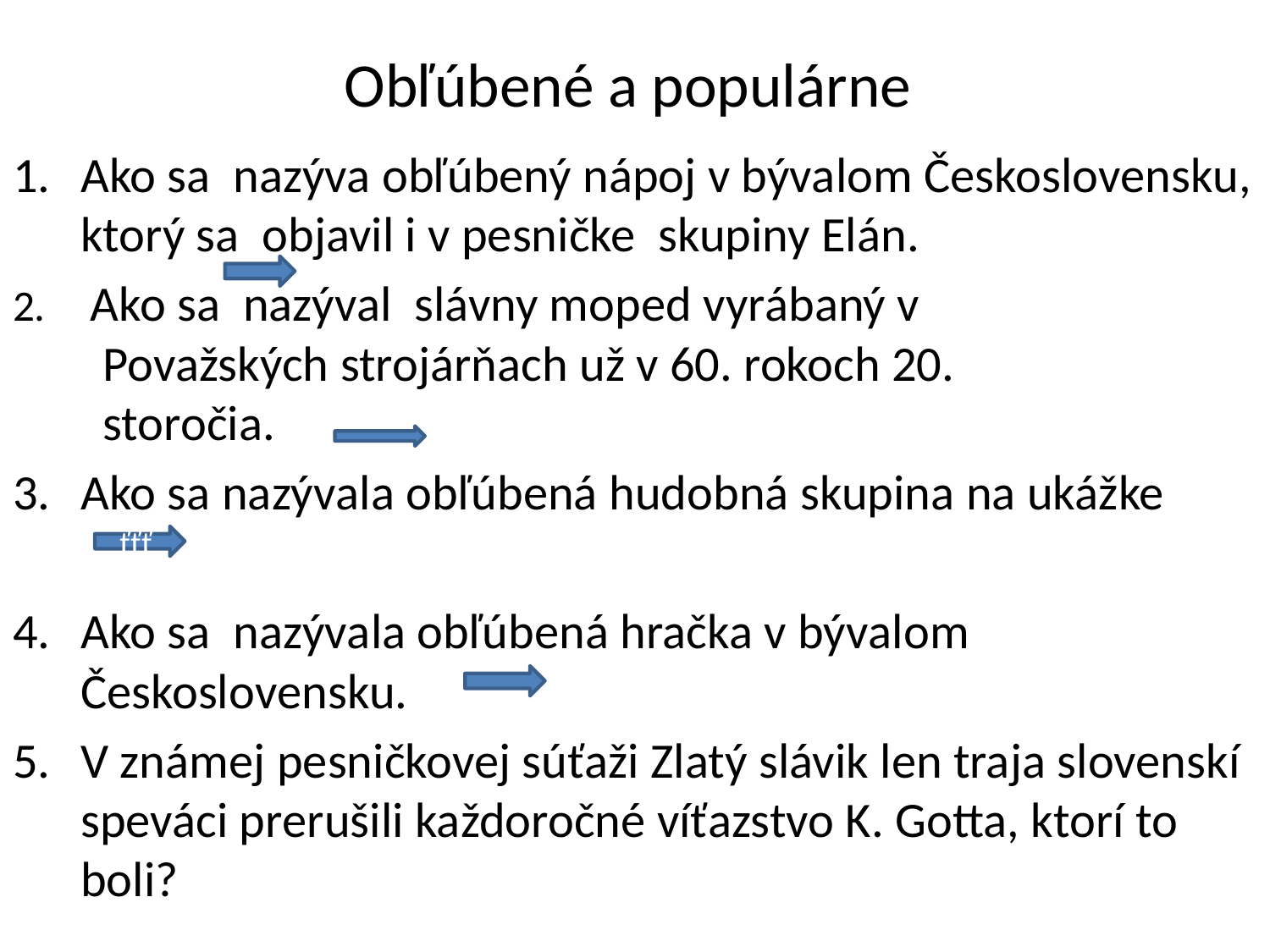

# Obľúbené a populárne
Ako sa  nazýva obľúbený nápoj v bývalom Československu, ktorý sa  objavil i v pesničke  skupiny Elán.
 Ako sa  nazýval  slávny moped vyrábaný v
  Považských strojárňach už v 60. rokoch 20.
  storočia.
Ako sa nazývala obľúbená hudobná skupina na ukážke

Ako sa  nazývala obľúbená hračka v bývalom Československu.
V známej pesničkovej súťaži Zlatý slávik len traja slovenskí speváci prerušili každoročné víťazstvo K. Gotta, ktorí to boli?

ťťť